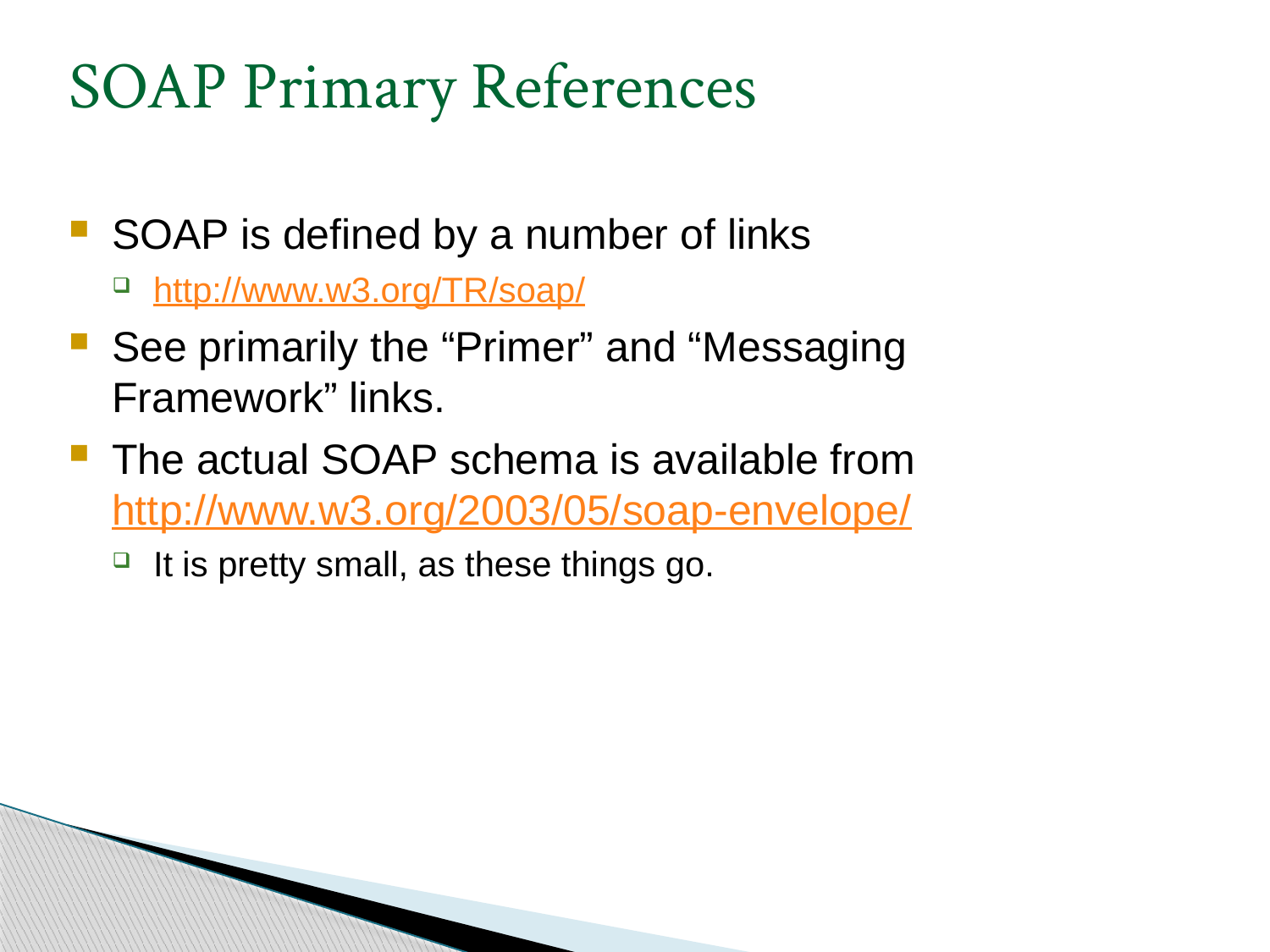

SOAP Primary References
SOAP is defined by a number of links
http://www.w3.org/TR/soap/
See primarily the “Primer” and “Messaging Framework” links.
The actual SOAP schema is available from http://www.w3.org/2003/05/soap-envelope/
It is pretty small, as these things go.